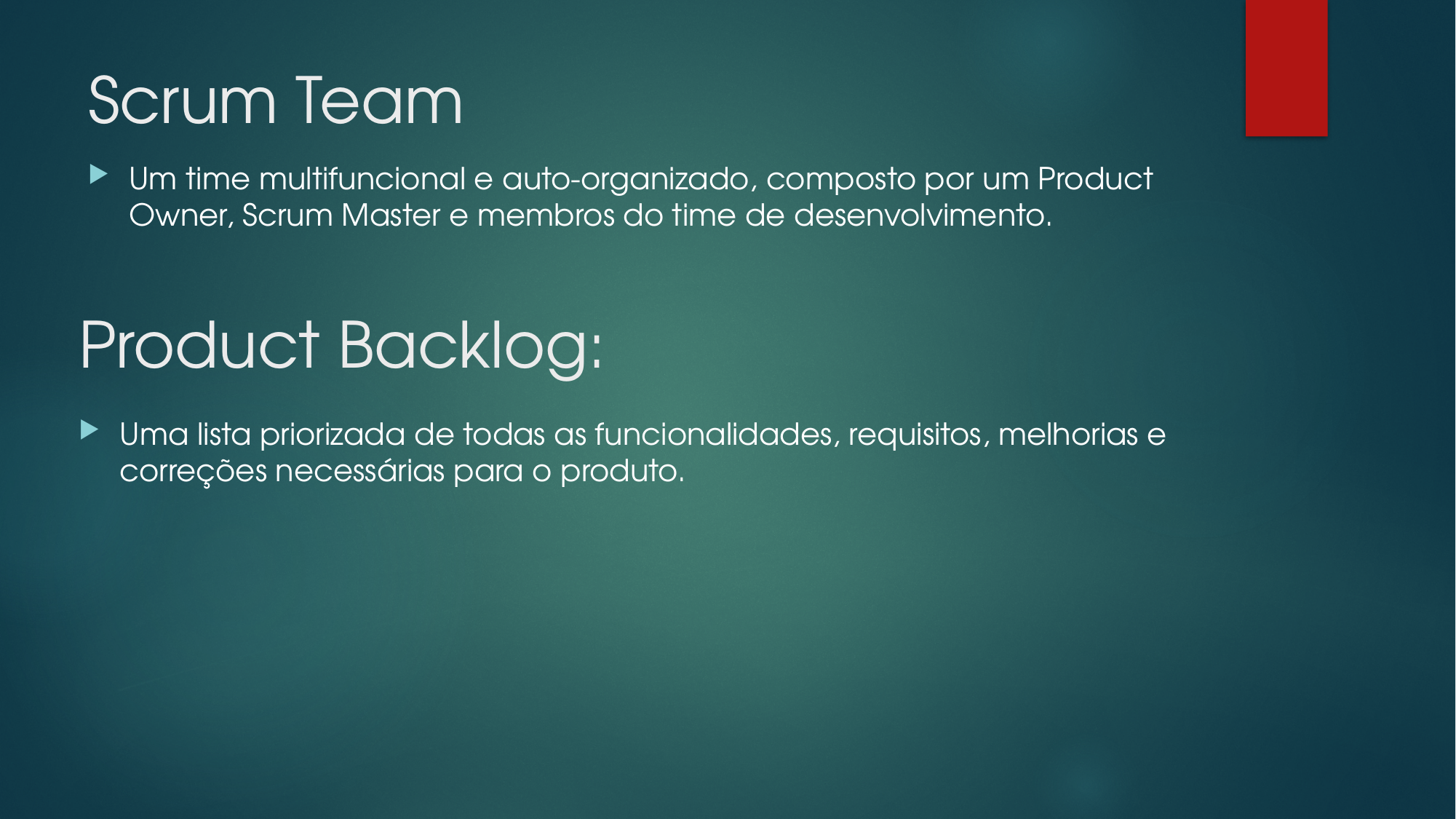

# Scrum Team
Um time multifuncional e auto-organizado, composto por um Product Owner, Scrum Master e membros do time de desenvolvimento.
Product Backlog:
Uma lista priorizada de todas as funcionalidades, requisitos, melhorias e correções necessárias para o produto.